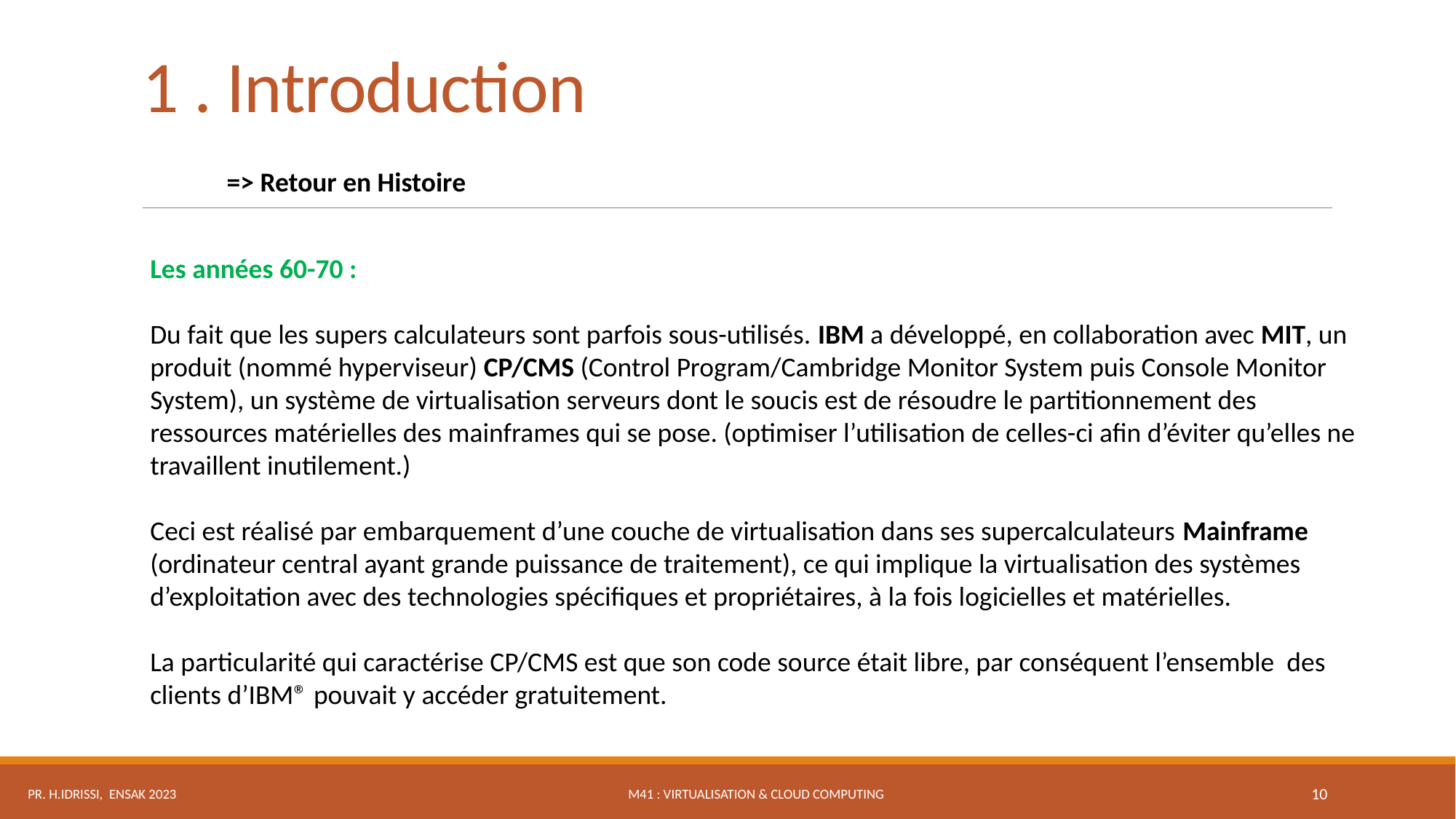

# 1 . Introduction
=> Retour en Histoire
Les années 60-70 :

Du fait que les supers calculateurs sont parfois sous-utilisés. IBM a développé, en collaboration avec MIT, un produit (nommé hyperviseur) CP/CMS (Control Program/Cambridge Monitor System puis Console Monitor System), un système de virtualisation serveurs dont le soucis est de résoudre le partitionnement des ressources matérielles des mainframes qui se pose. (optimiser l’utilisation de celles-ci afin d’éviter qu’elles ne travaillent inutilement.)

Ceci est réalisé par embarquement d’une couche de virtualisation dans ses supercalculateurs Mainframe (ordinateur central ayant grande puissance de traitement), ce qui implique la virtualisation des systèmes d’exploitation avec des technologies spécifiques et propriétaires, à la fois logicielles et matérielles.

La particularité qui caractérise CP/CMS est que son code source était libre, par conséquent l’ensemble  des clients d’IBM® pouvait y accéder gratuitement.
M41 : Virtualisation & Cloud Computing
Pr. H.IDRISSI,  ENSAK 2023
10